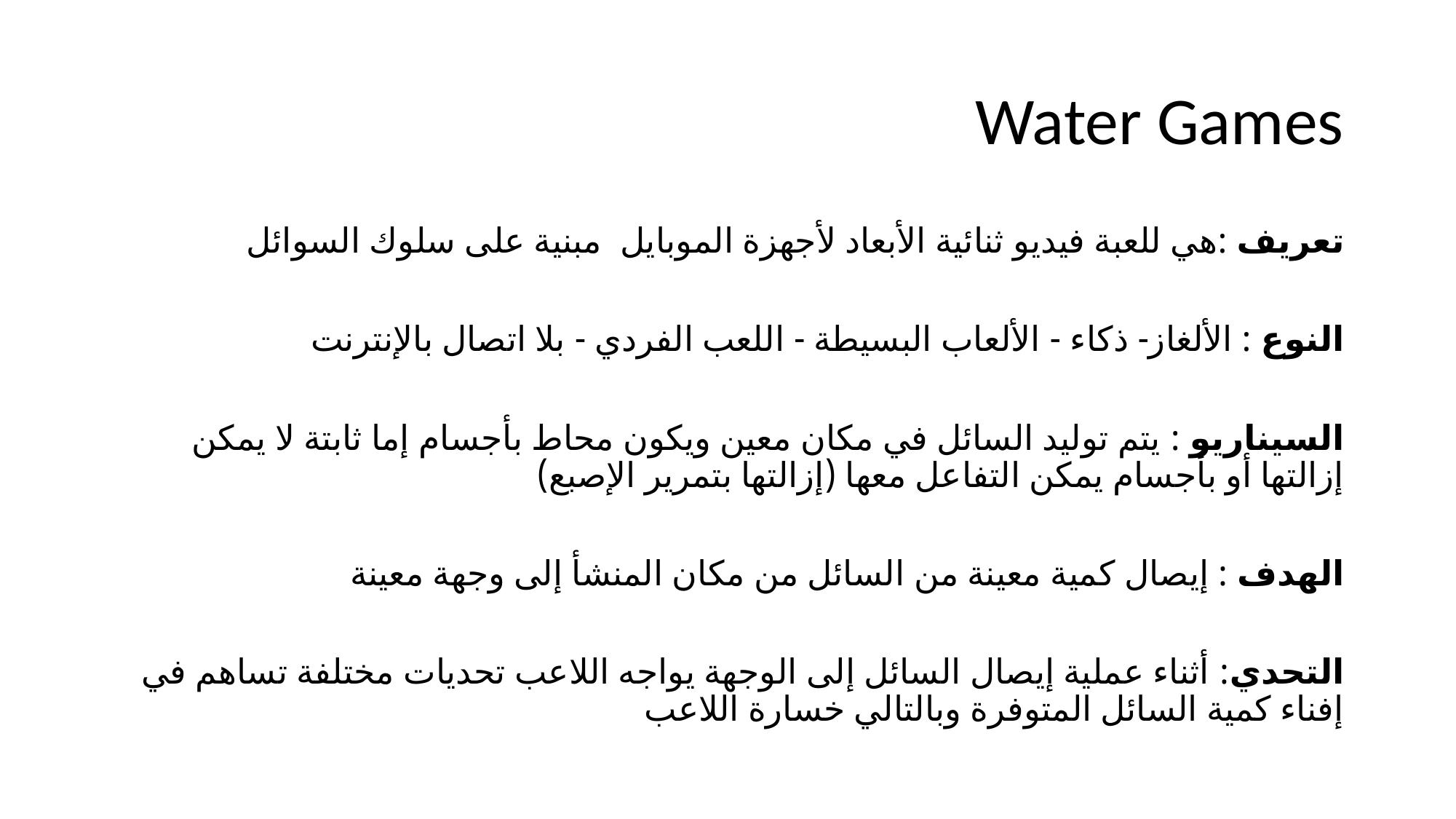

# Water Games
تعريف :هي للعبة فيديو ثنائية الأبعاد لأجهزة الموبايل  مبنية على سلوك السوائل

النوع : الألغاز- ذكاء - الألعاب البسيطة - اللعب الفردي - بلا اتصال بالإنترنت

السيناريو : يتم توليد السائل في مكان معين ويكون محاط بأجسام إما ثابتة لا يمكن إزالتها أو بأجسام يمكن التفاعل معها (إزالتها بتمرير الإصبع)

الهدف : إيصال كمية معينة من السائل من مكان المنشأ إلى وجهة معينة

التحدي: أثناء عملية إيصال السائل إلى الوجهة يواجه اللاعب تحديات مختلفة تساهم في إفناء كمية السائل المتوفرة وبالتالي خسارة اللاعب